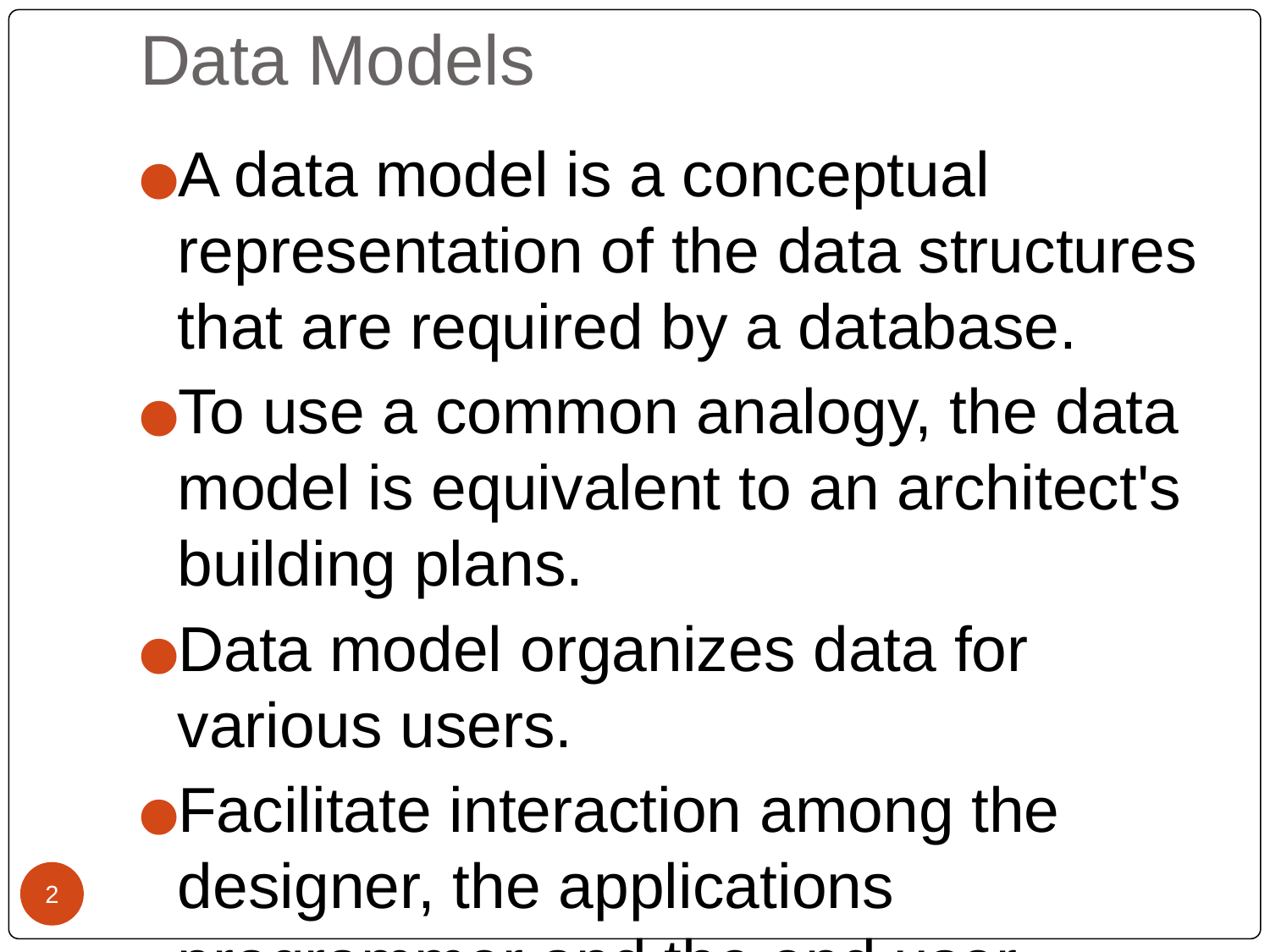

# Data Models
A data model is a conceptual representation of the data structures that are required by a database.
To use a common analogy, the data model is equivalent to an architect's building plans.
Data model organizes data for various users.
Facilitate interaction among the designer, the applications programmer and the end user
2